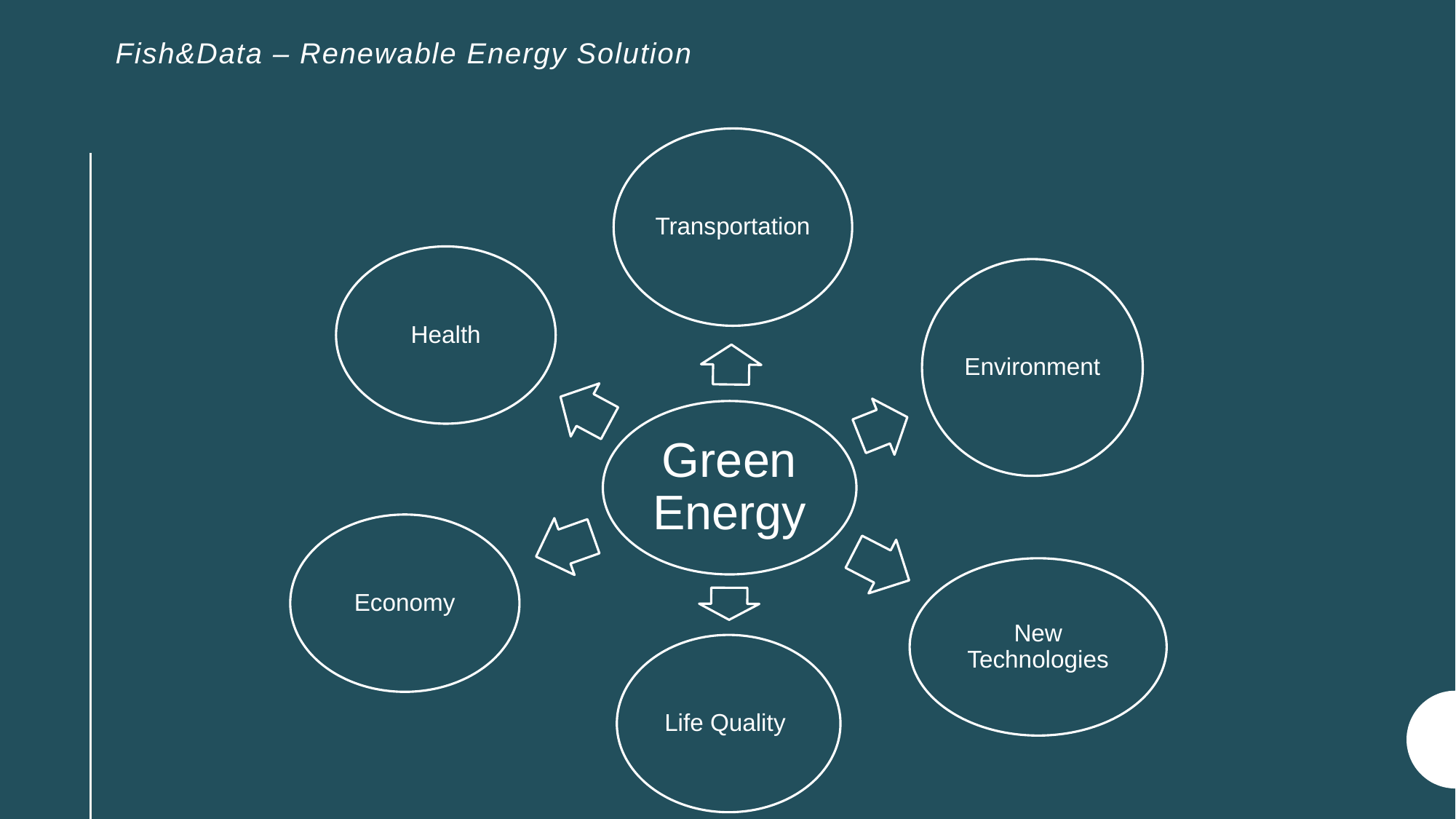

# Fish&Data – Renewable Energy Solution
Green Energy

Transportation

Environment

New Technologies

Life Quality

Economy

Health